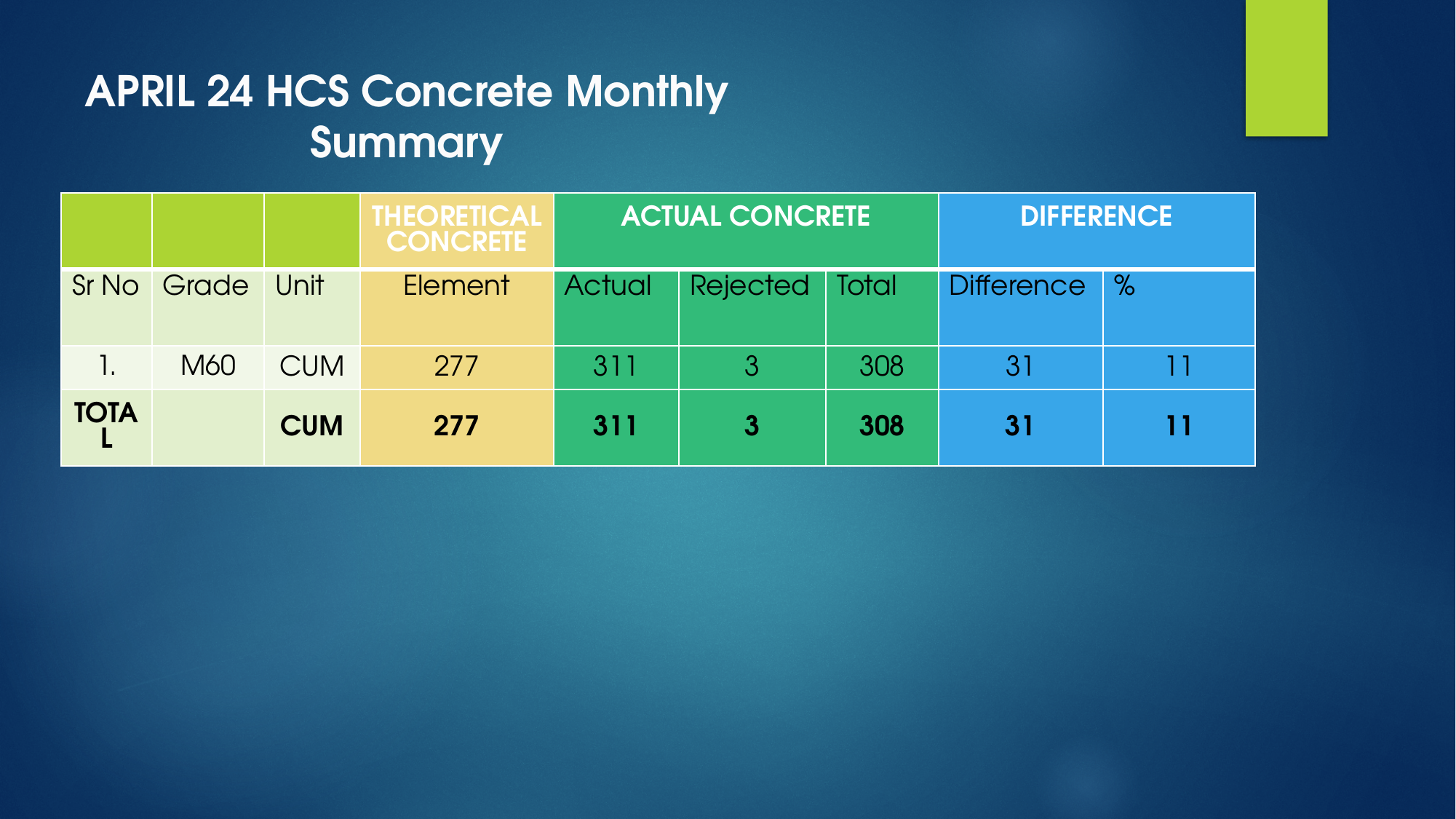

APRIL 24 HCS Concrete Monthly Summary
|  |  |  | THEORETICAL CONCRETE | ACTUAL CONCRETE |  |  | DIFFERENCE |  |
| --- | --- | --- | --- | --- | --- | --- | --- | --- |
| Sr No | Grade | Unit | Element | Actual | Rejected | Total | Difference | % |
| 1. | M60 | CUM | 277 | 311 | 3 | 308 | 31 | 11 |
| TOTAL |  | CUM | 277 | 311 | 3 | 308 | 31 | 11 |